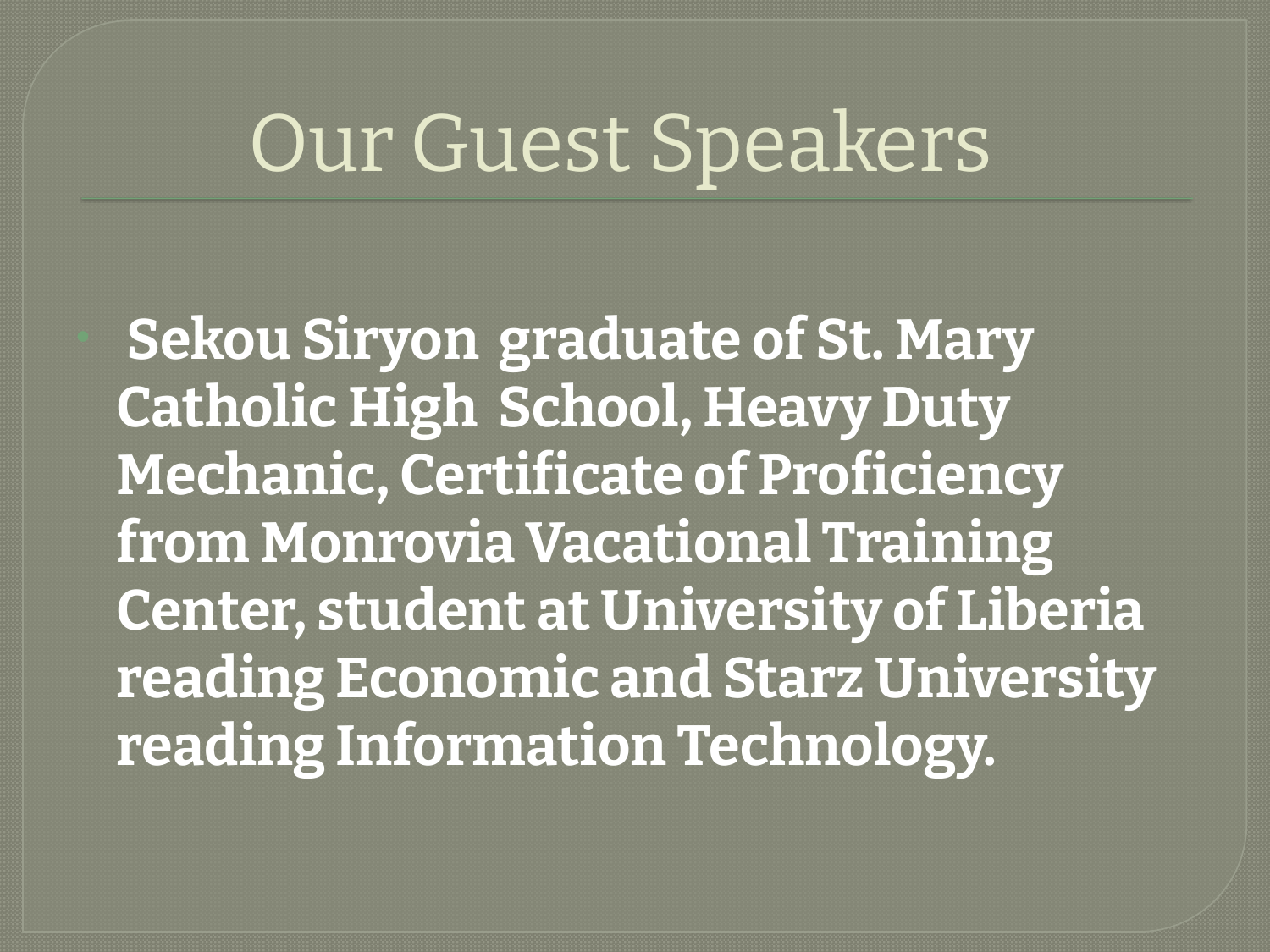

# Our Guest Speakers

 Sekou Siryon  graduate of St. Mary Catholic High  School, Heavy Duty Mechanic, Certificate of Proficiency from Monrovia Vacational Training Center, student at University of Liberia reading Economic and Starz University reading Information Technology.